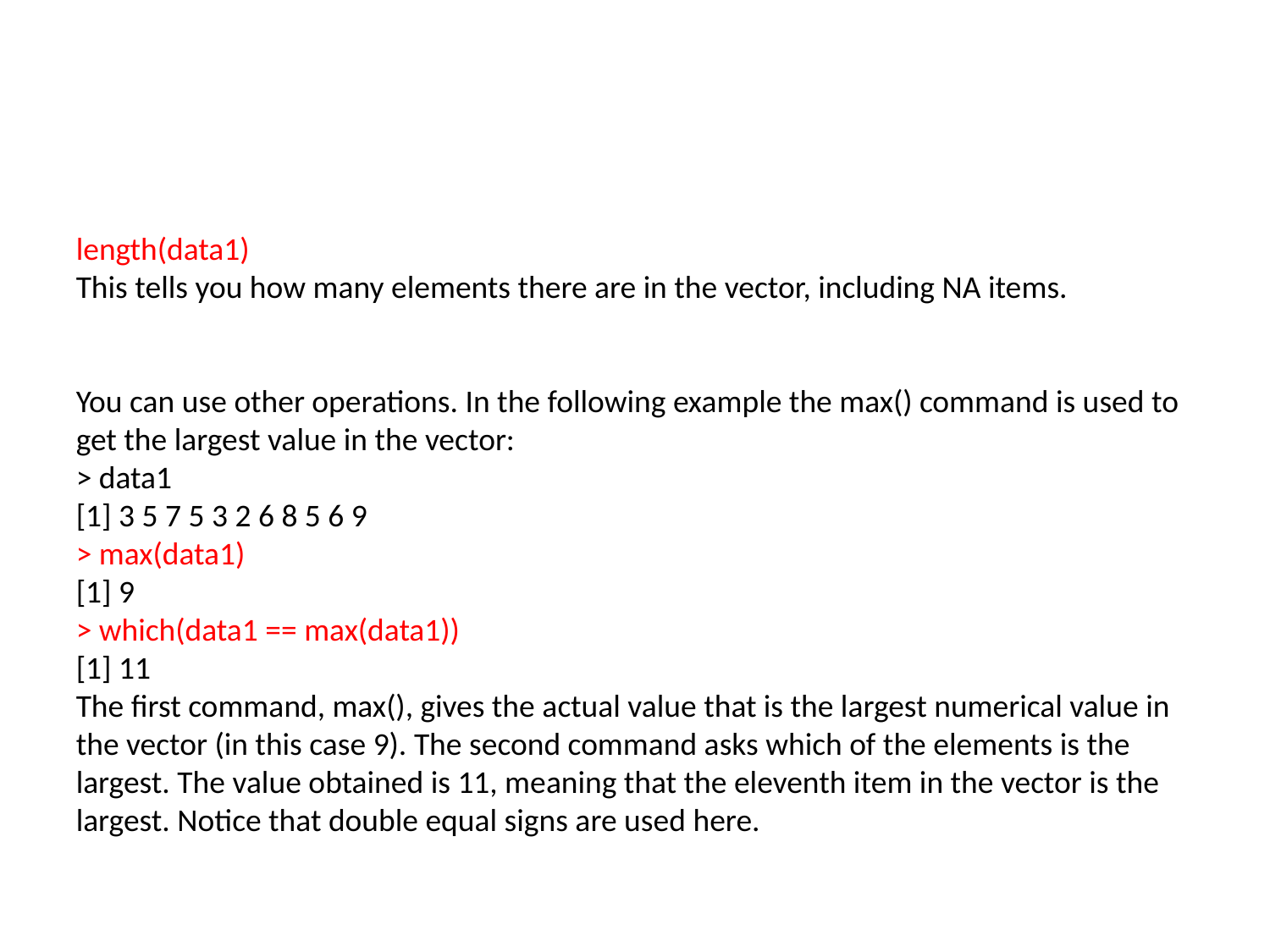

#
length(data1)
This tells you how many elements there are in the vector, including NA items.

You can use other operations. In the following example the max() command is used to get the largest value in the vector:
> data1
[1] 3 5 7 5 3 2 6 8 5 6 9
> max(data1)
[1] 9
> which(data1 == max(data1))
[1] 11
The first command, max(), gives the actual value that is the largest numerical value in the vector (in this case 9). The second command asks which of the elements is the largest. The value obtained is 11, meaning that the eleventh item in the vector is the largest. Notice that double equal signs are used here.